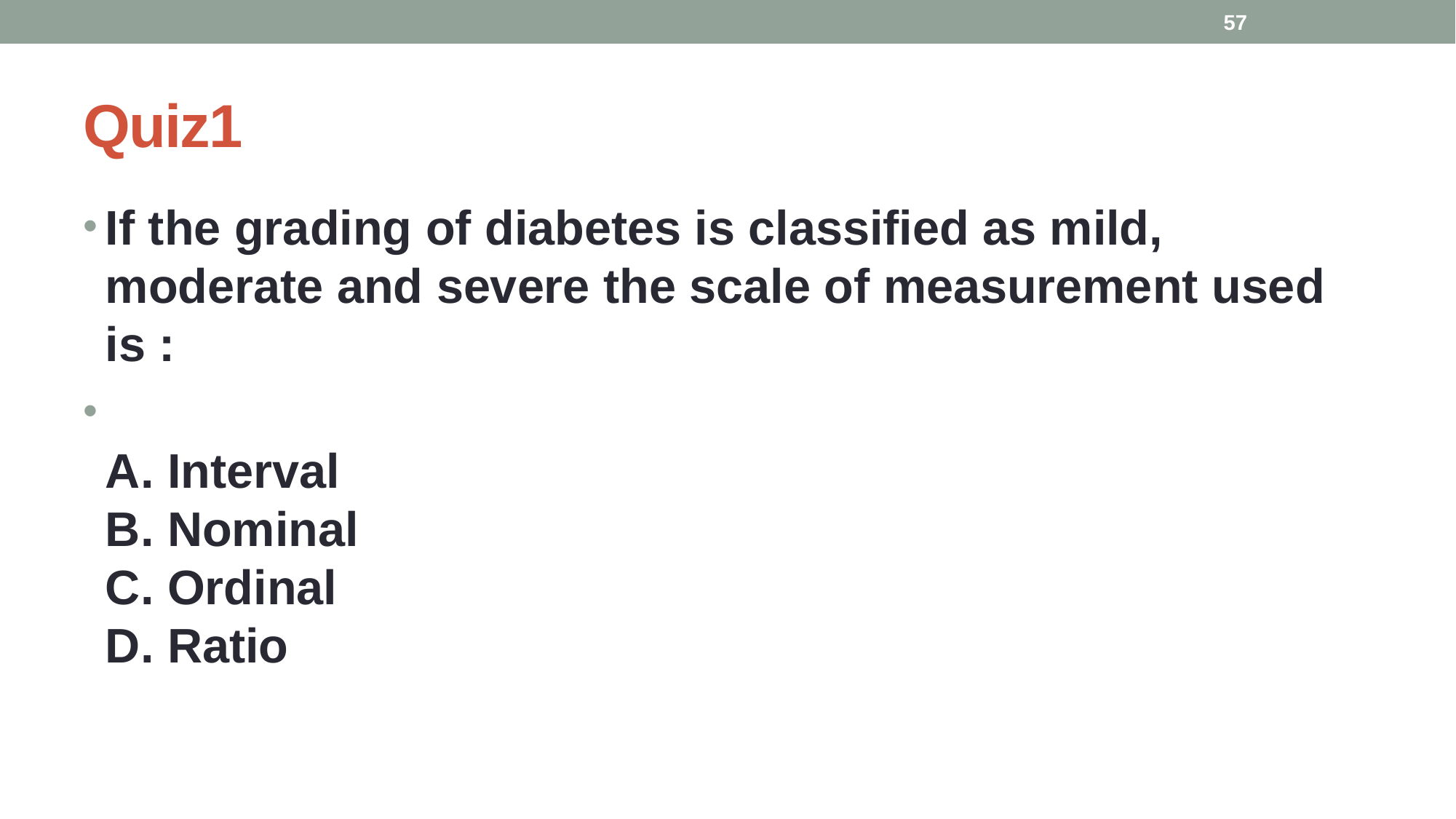

57
# Quiz1
If the grading of diabetes is classified as mild, moderate and severe the scale of measurement used is :
A. Interval
B. Nominal
C. Ordinal
D. Ratio